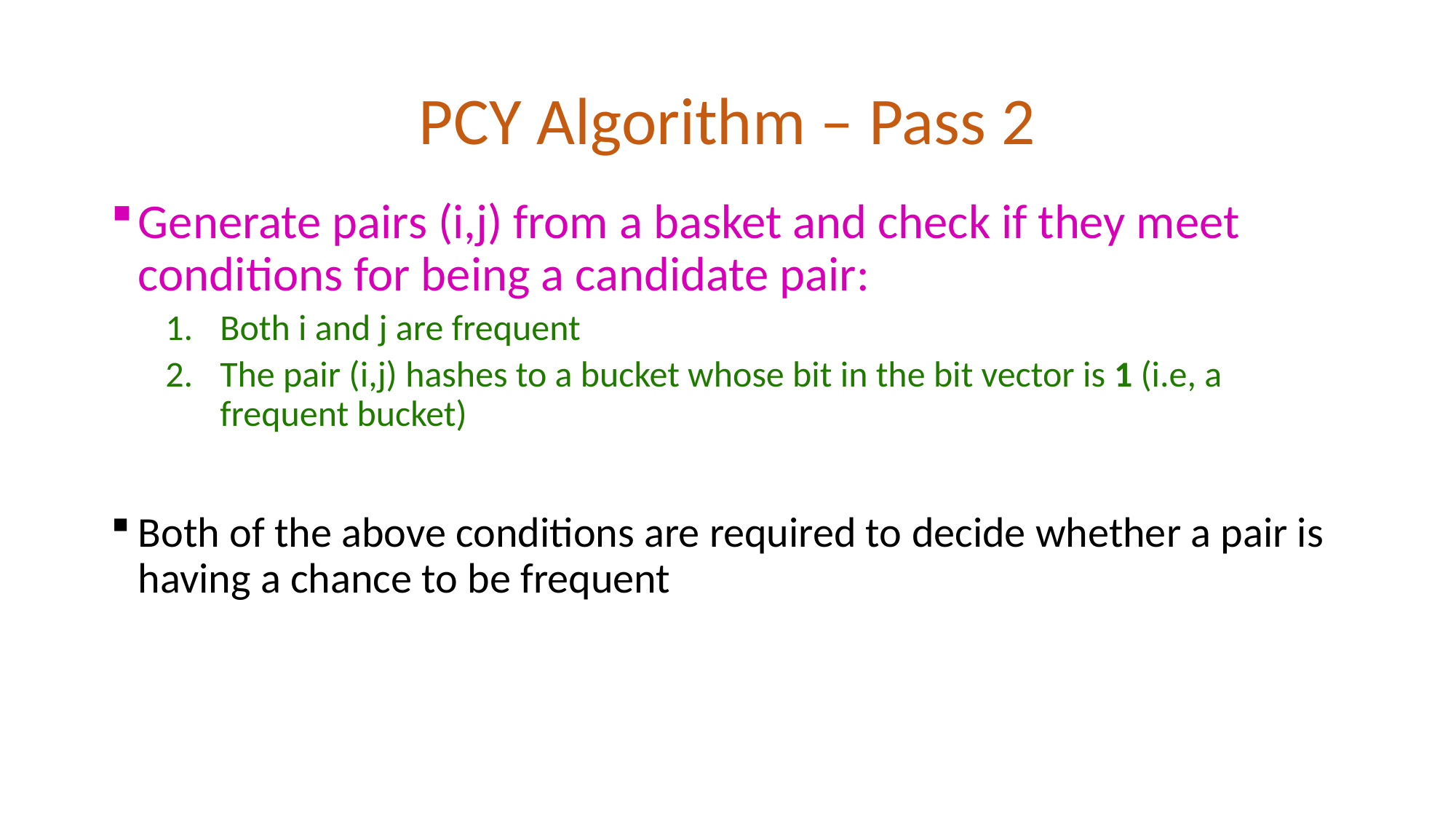

# PCY Algorithm – Pass 2
Generate pairs (i,j) from a basket and check if they meet conditions for being a candidate pair:
Both i and j are frequent
The pair (i,j) hashes to a bucket whose bit in the bit vector is 1 (i.e, a frequent bucket)

Both of the above conditions are required to decide whether a pair is having a chance to be frequent